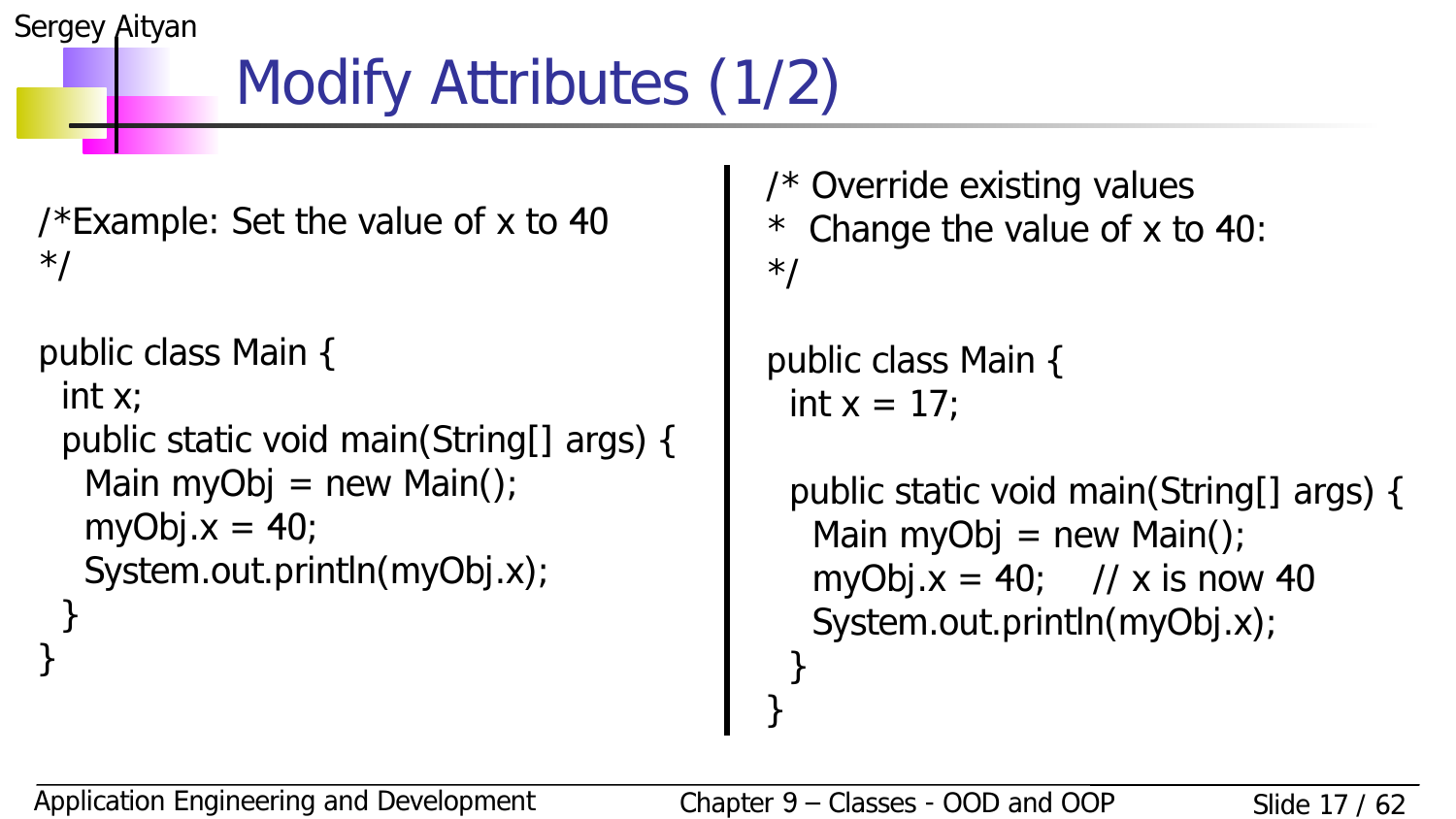

# Modify Attributes (1/2)
/* Override existing values
*  Change the value of x to 40:
*/

public class Main {
  int x = 17;

  public static void main(String[] args) {
    Main myObj = new Main();
    myObj.x = 40;    // x is now 40
    System.out.println(myObj.x);
  }
}
/*Example: Set the value of x to 40
*/

public class Main {
  int x;
  public static void main(String[] args) {
    Main myObj = new Main();
    myObj.x = 40;
    System.out.println(myObj.x);
  }
}